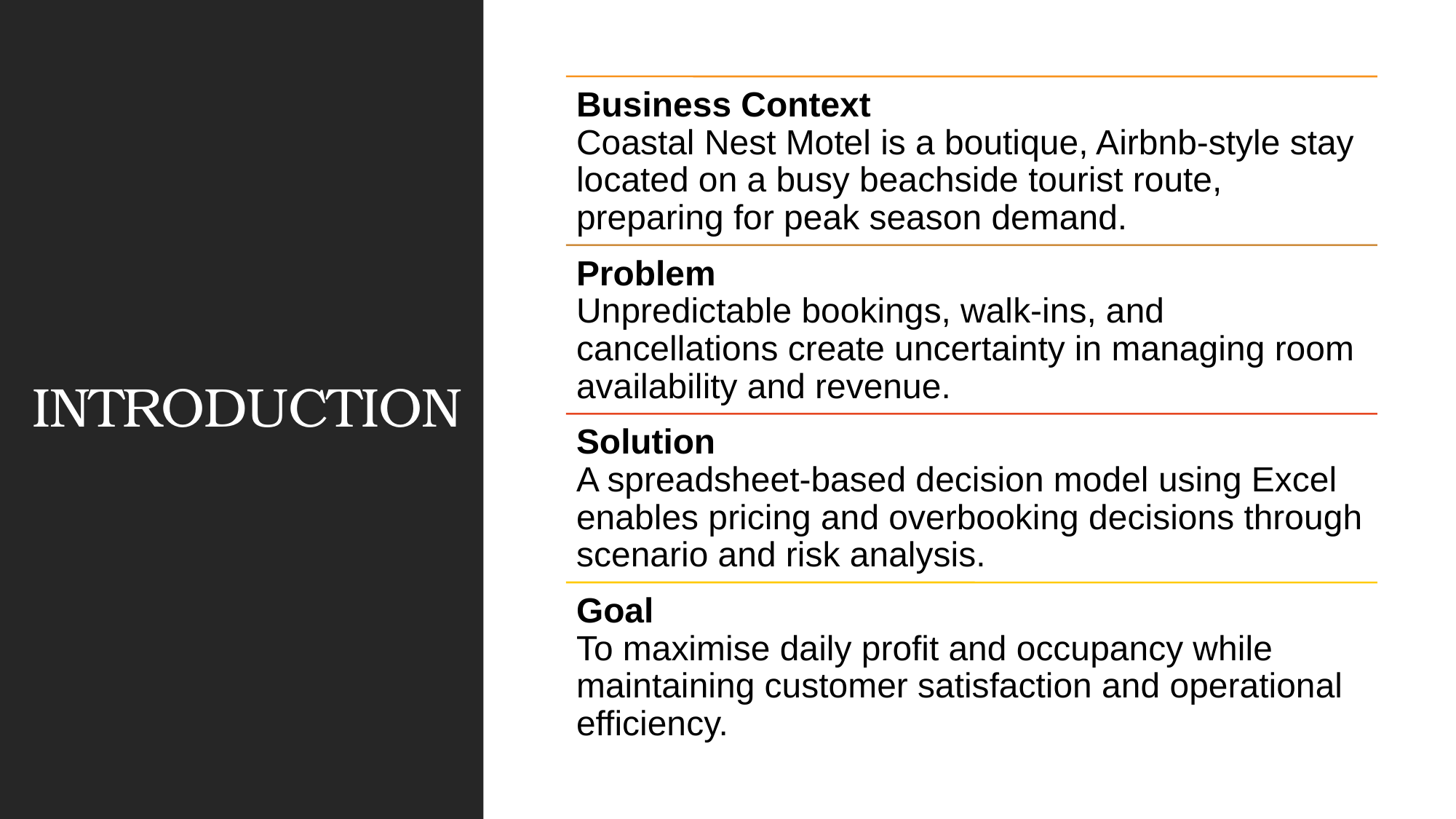

# INTRODUCTION
Business Context
Coastal Nest Motel is a boutique, Airbnb-style stay located on a busy beachside tourist route, preparing for peak season demand.
Problem
Unpredictable bookings, walk-ins, and cancellations create uncertainty in managing room availability and revenue.
Solution
A spreadsheet-based decision model using Excel enables pricing and overbooking decisions through scenario and risk analysis.
Goal
To maximise daily profit and occupancy while maintaining customer satisfaction and operational efficiency.